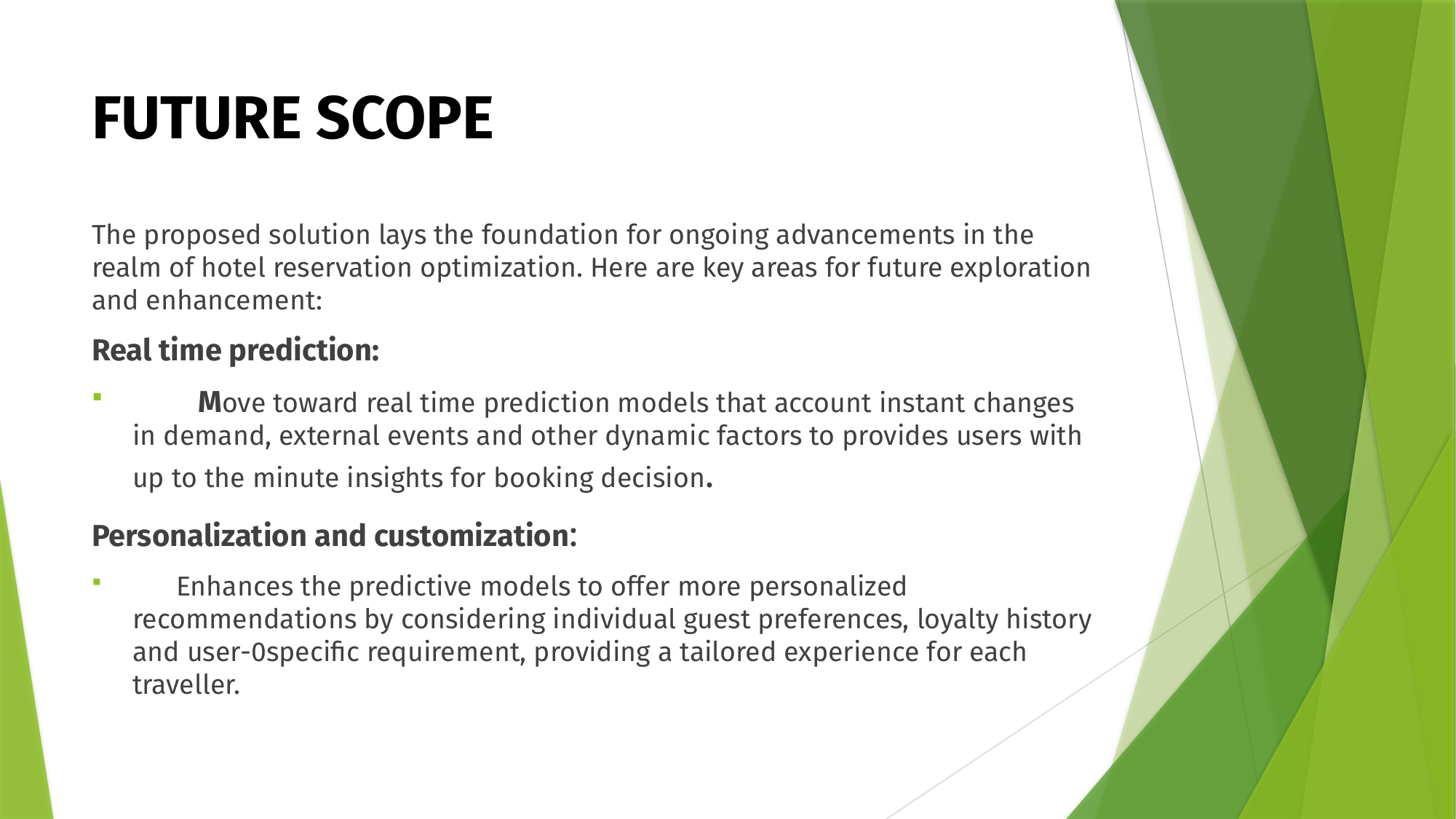

# FUTURE SCOPE
The proposed solution lays the foundation for ongoing advancements in the realm of hotel reservation optimization. Here are key areas for future exploration and enhancement:
Real time prediction:
         Move toward real time prediction models that account instant changes in demand, external events and other dynamic factors to provides users with up to the minute insights for booking decision.
Personalization and customization:
      Enhances the predictive models to offer more personalized recommendations by considering individual guest preferences, loyalty history and user-0specific requirement, providing a tailored experience for each traveller.